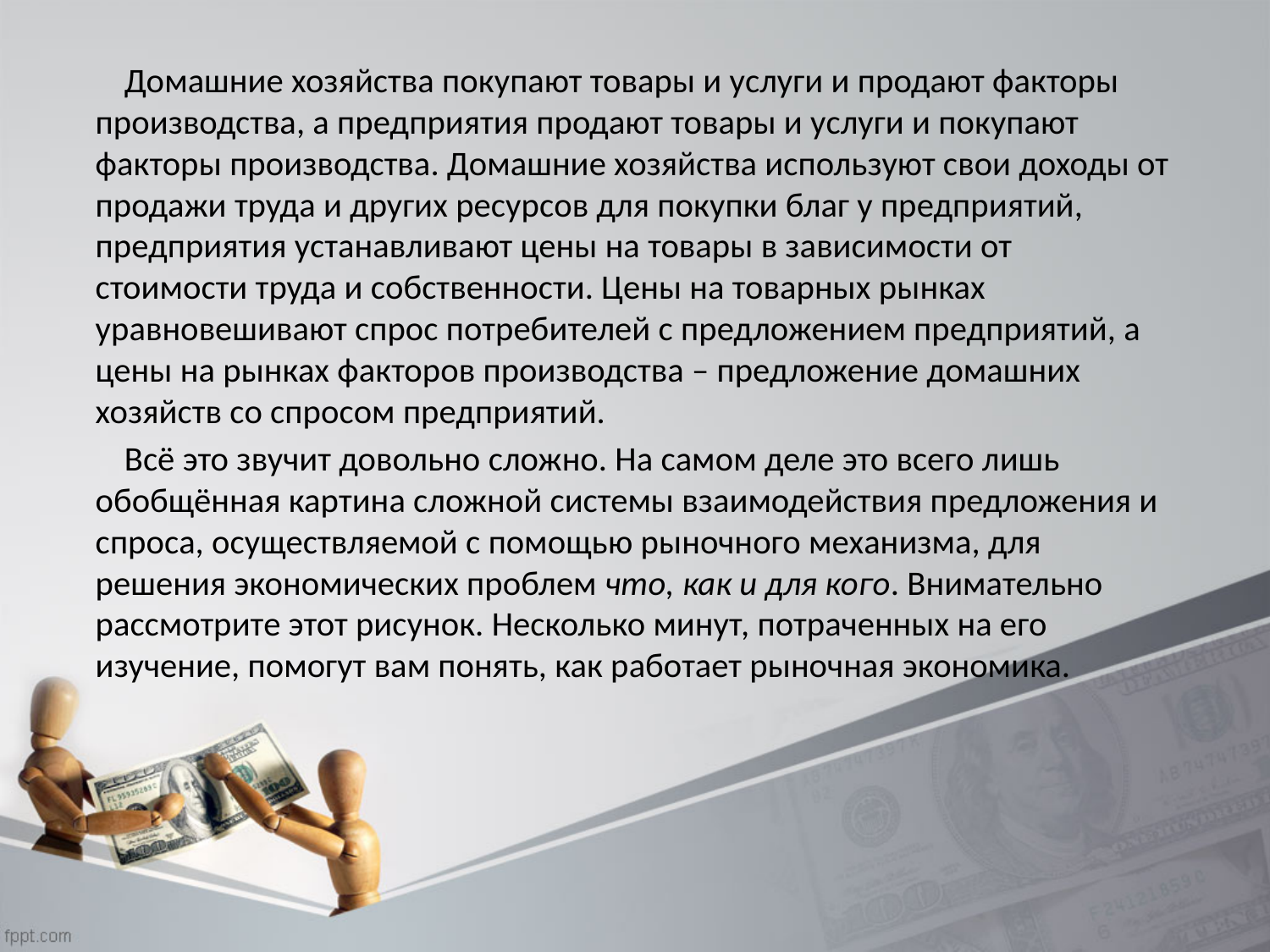

Домашние хозяйства покупают товары и услуги и продают факторы производства, а предприятия продают товары и услуги и покупают факторы производства. Домашние хозяйства используют свои доходы от продажи труда и других ресурсов для покупки благ у предприятий, предприятия устанавливают цены на товары в зависимости от стоимости труда и собственности. Цены на товарных рынках уравновешивают спрос потребителей с предложением предприятий, а цены на рынках факторов производства – предложение домашних хозяйств со спросом предприятий.
         Всё это звучит довольно сложно. На самом деле это всего лишь обобщённая картина сложной системы взаимодействия предложения и спроса, осуществляемой с помощью рыночного механизма, для решения экономических проблем что, как и для кого. Внимательно рассмотрите этот рисунок. Несколько минут, потраченных на его изучение, помогут вам понять, как работает рыночная экономика.